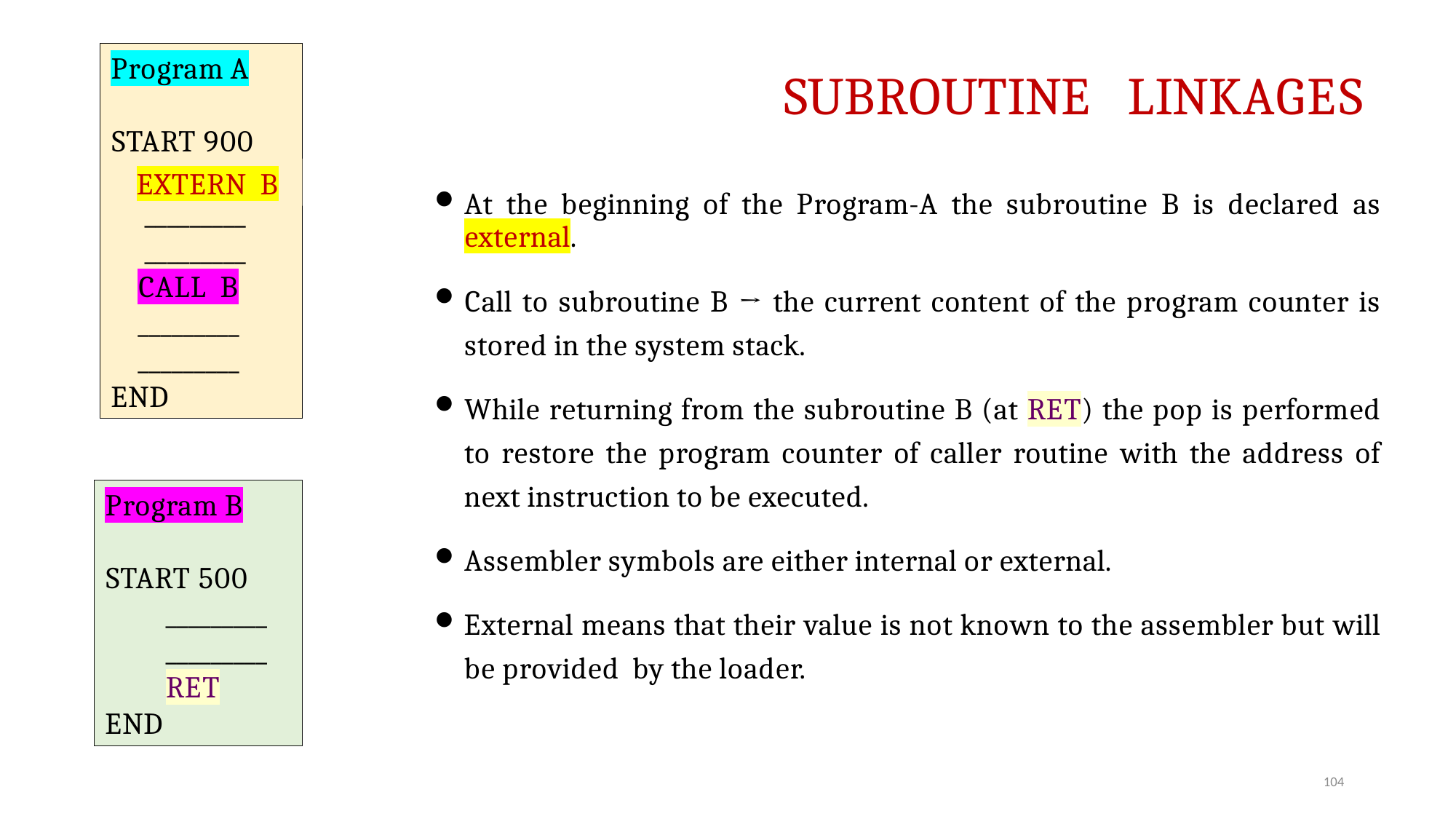

# SUBROUTINE   LINKAGES
Program A

START 900
     _________
     _________
     _________
    CALL  B
    _________
    _________
END
EXTERN  B
At the beginning of the Program-A the subroutine B is declared as external.
Call to subroutine B → the current content of the program counter is stored in the system stack.
While returning from the subroutine B (at RET) the pop is performed to restore the program counter of caller routine with the address of next instruction to be executed.
Assembler symbols are either internal or external.
External means that their value is not known to the assembler but will be provided  by the loader.
Program B

START 500
         _________
         _________
         RET
END
104